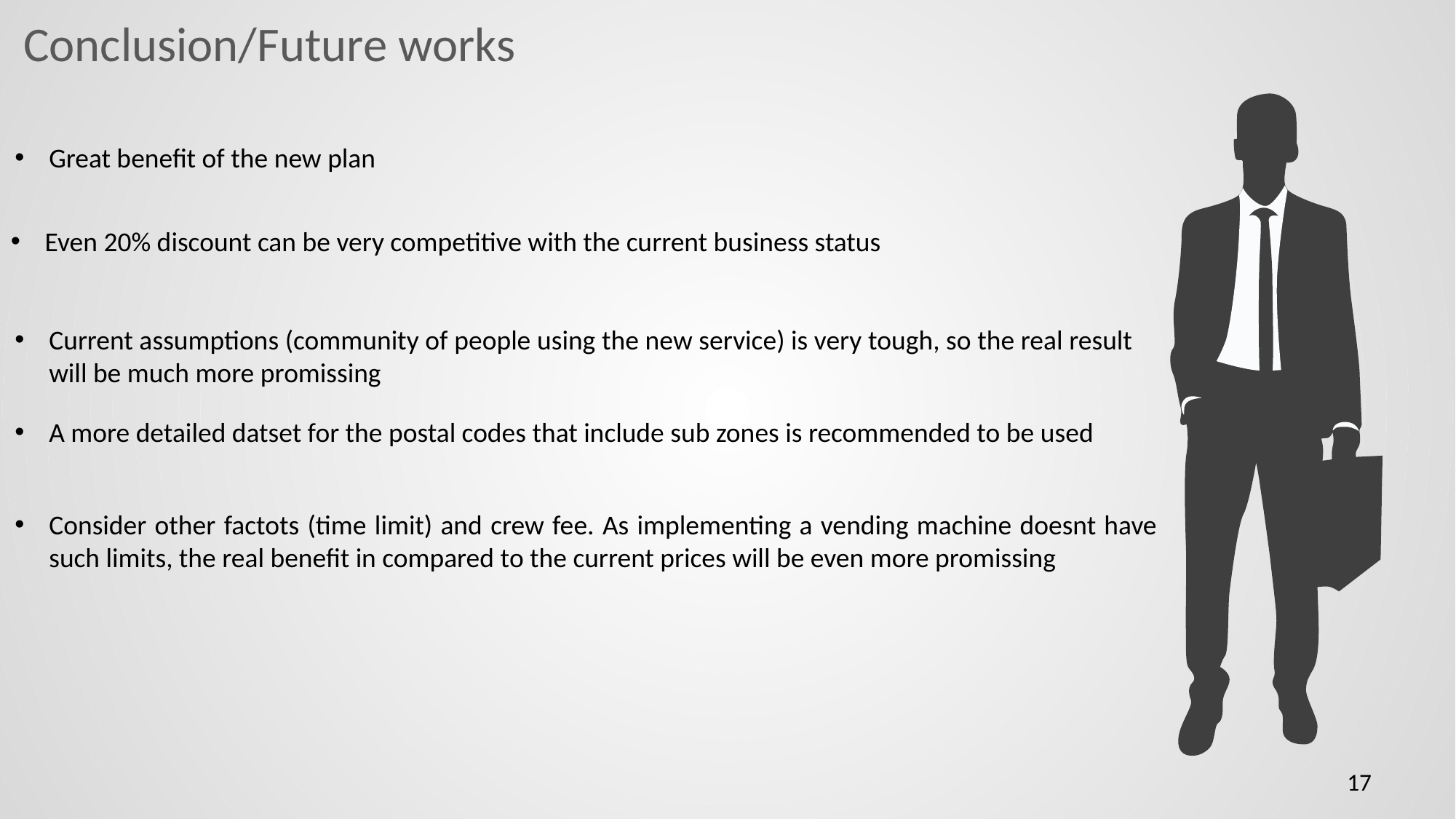

Conclusion/Future works

Great benefit of the new plan
Even 20% discount can be very competitive with the current business status
Current assumptions (community of people using the new service) is very tough, so the real result will be much more promissing
A more detailed datset for the postal codes that include sub zones is recommended to be used
Consider other factots (time limit) and crew fee. As implementing a vending machine doesnt have such limits, the real benefit in compared to the current prices will be even more promissing
17